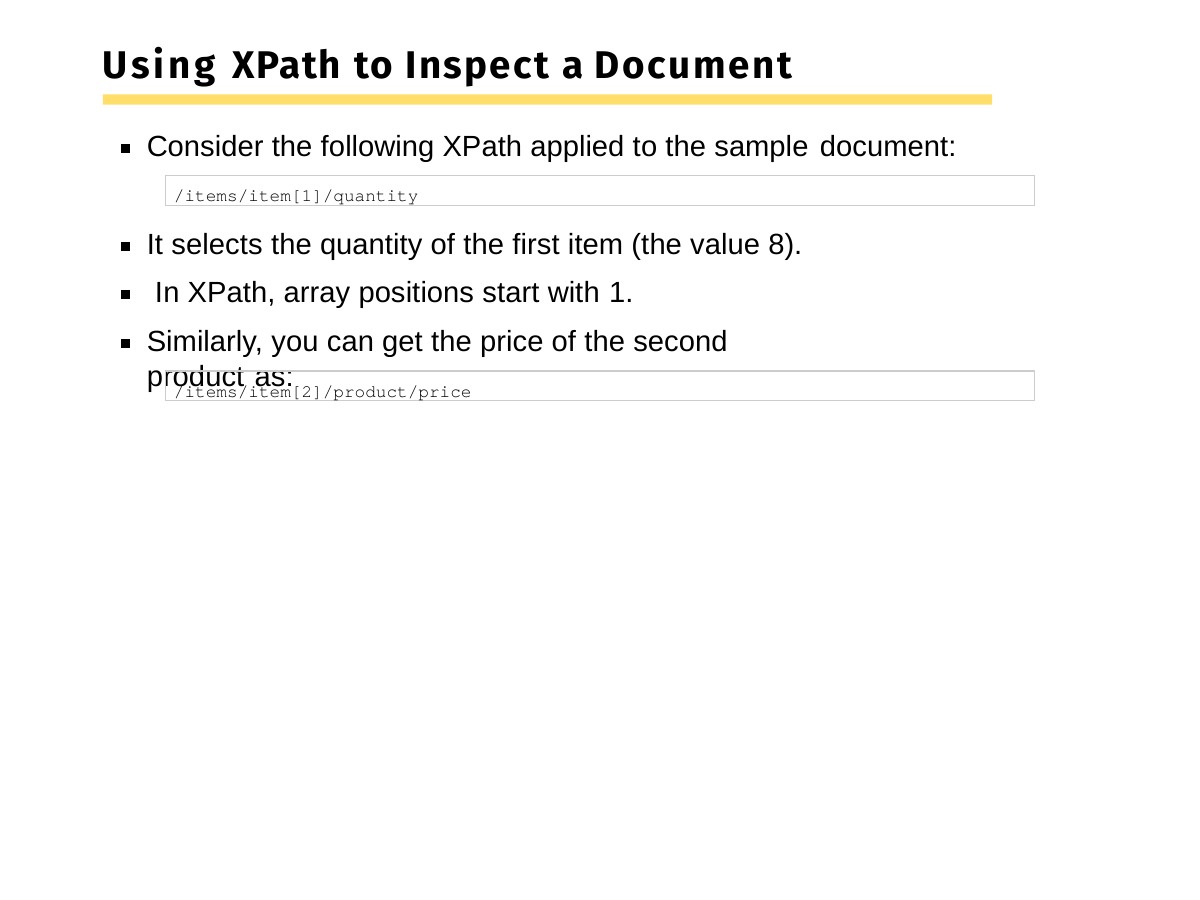

# Using XPath to Inspect a Document
Consider the following XPath applied to the sample document:

/items/item[1]/quantity
It selects the quantity of the first item (the value 8).  In XPath, array positions start with 1.
Similarly, you can get the price of the second product as:

/items/item[2]/product/price